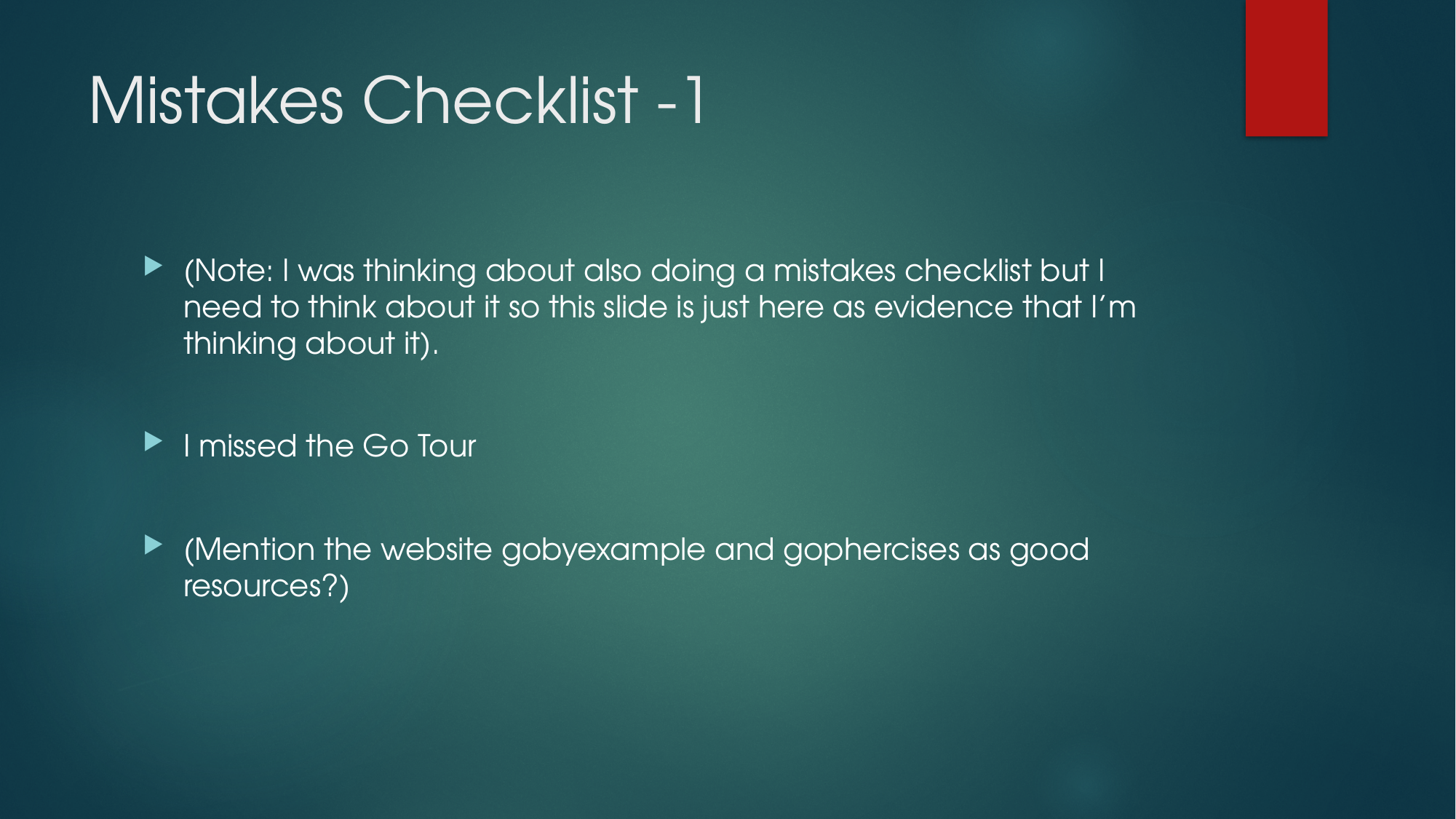

# Mistakes Checklist -1
(Note: I was thinking about also doing a mistakes checklist but I need to think about it so this slide is just here as evidence that I’m thinking about it).

I missed the Go Tour

(Mention the website gobyexample and gophercises as good resources?)